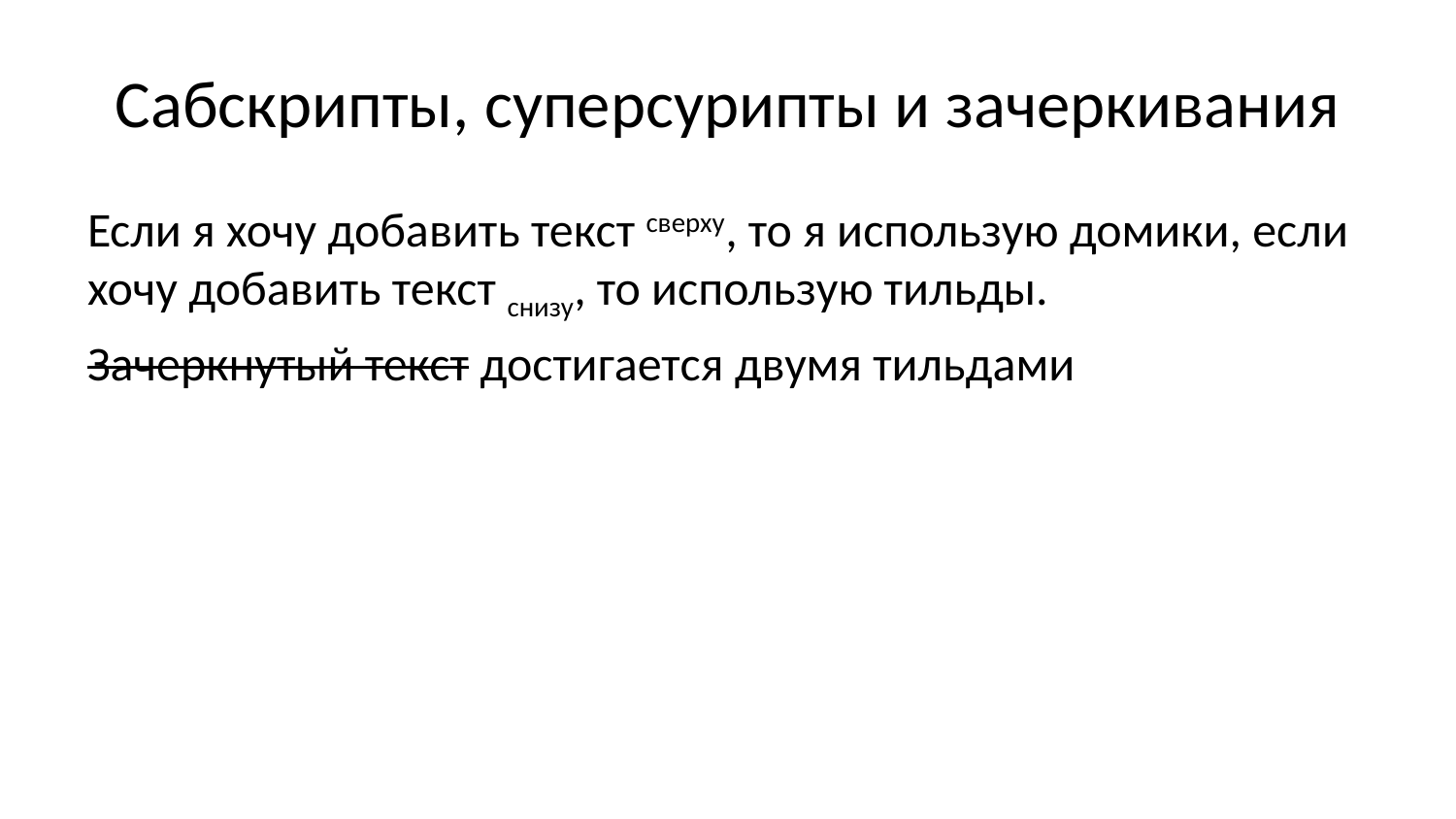

# Сабскрипты, суперсурипты и зачеркивания
Если я хочу добавить текст сверху, то я использую домики, если хочу добавить текст снизу, то использую тильды.
Зачеркнутый текст достигается двумя тильдами